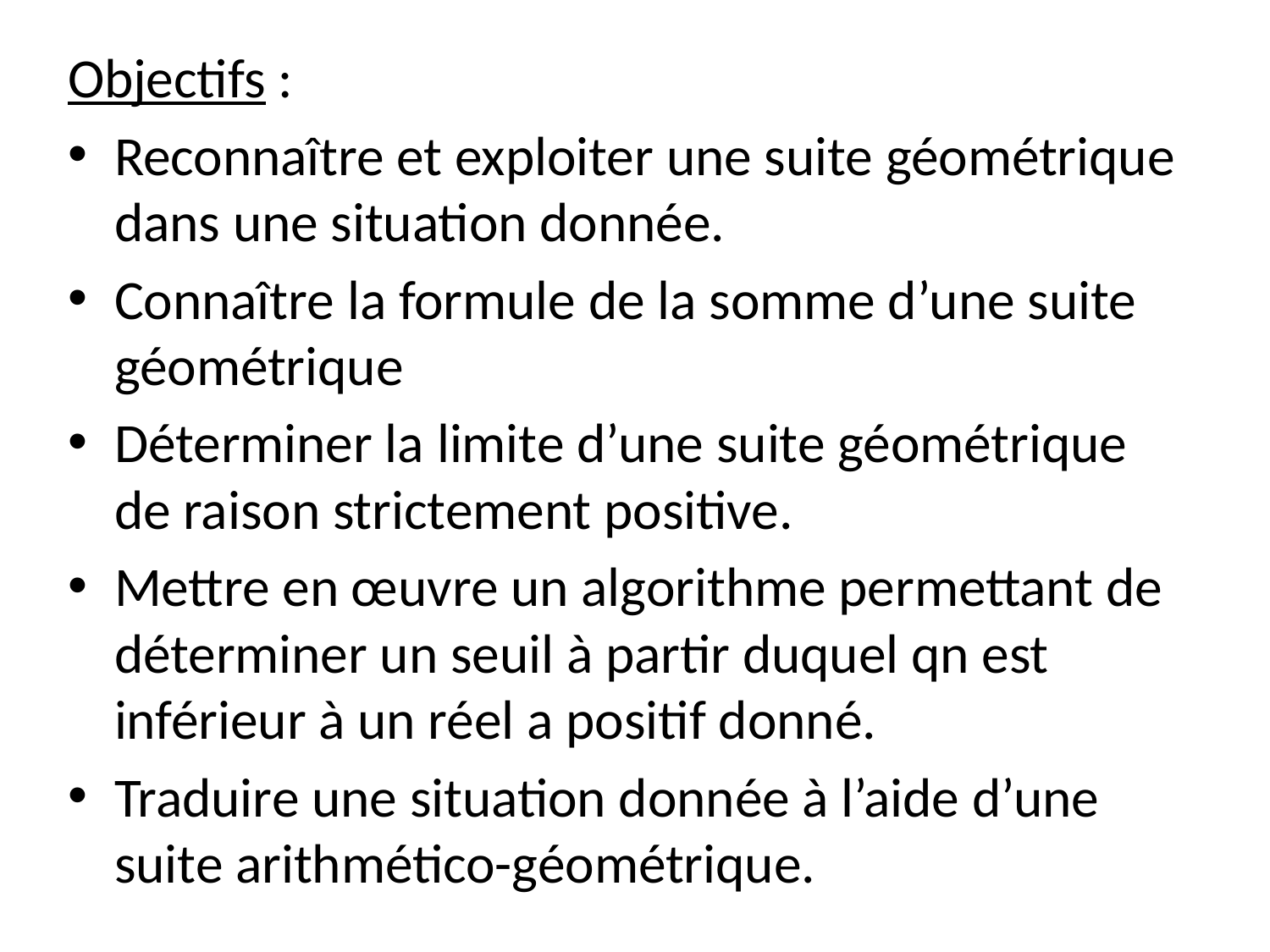

Objectifs :
Reconnaître et exploiter une suite géométrique dans une situation donnée.
Connaître la formule de la somme d’une suite géométrique
Déterminer la limite d’une suite géométrique de raison strictement positive.
Mettre en œuvre un algorithme permettant de déterminer un seuil à partir duquel qn est inférieur à un réel a positif donné.
Traduire une situation donnée à l’aide d’une suite arithmético-géométrique.